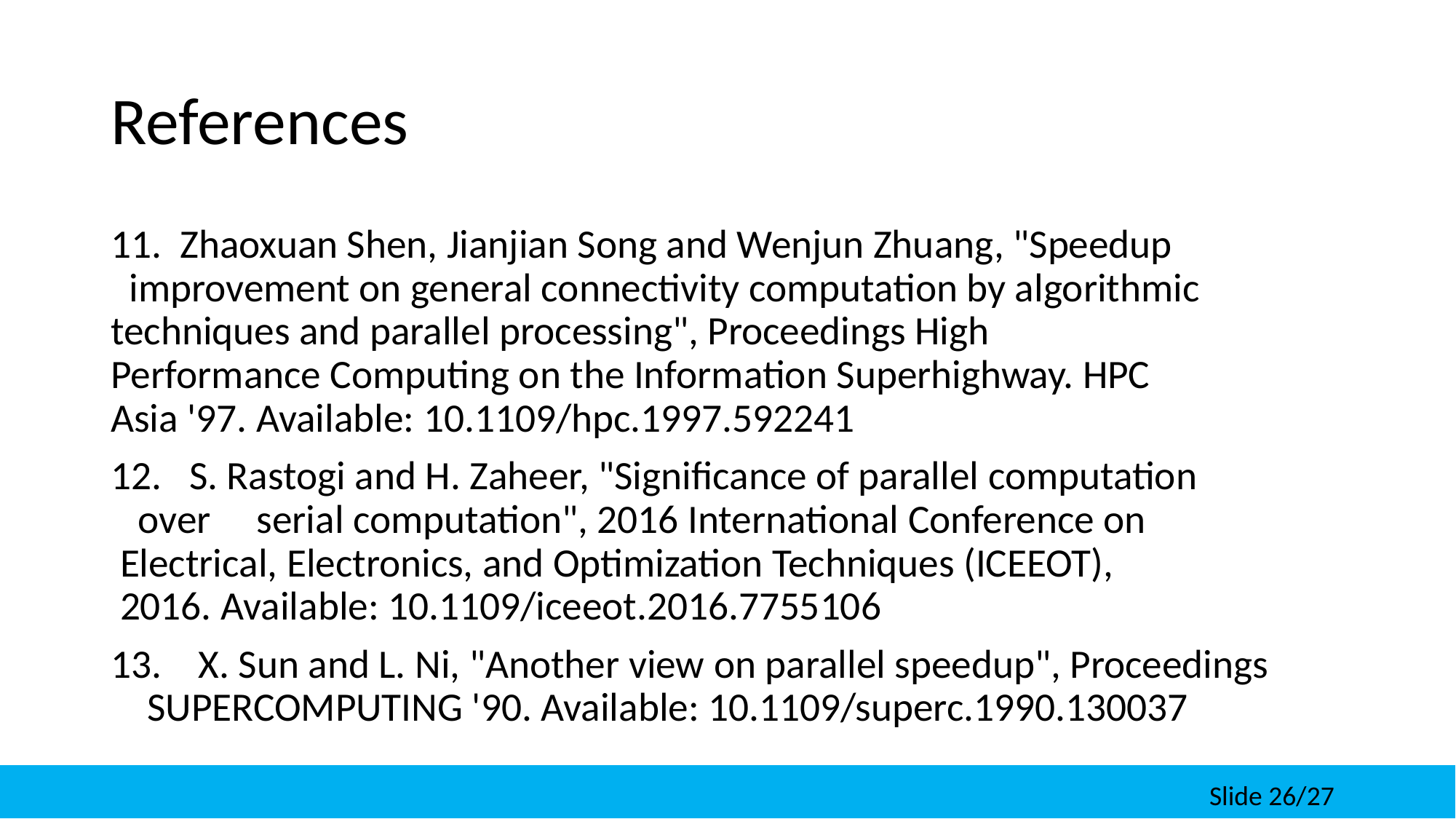

# References
11.  Zhaoxuan Shen, Jianjian Song and Wenjun Zhuang, "Speedup                    improvement on general connectivity computation by algorithmic          techniques and parallel processing", Proceedings High                                Performance Computing on the Information Superhighway. HPC              Asia '97. Available: 10.1109/hpc.1997.592241
12.   S. Rastogi and H. Zaheer, "Significance of parallel computation                   over     serial computation", 2016 International Conference on                 Electrical, Electronics, and Optimization Techniques (ICEEOT),                   2016. Available: 10.1109/iceeot.2016.7755106
13.    X. Sun and L. Ni, "Another view on parallel speedup", Proceedings            SUPERCOMPUTING '90. Available: 10.1109/superc.1990.130037

 Slide 26/27